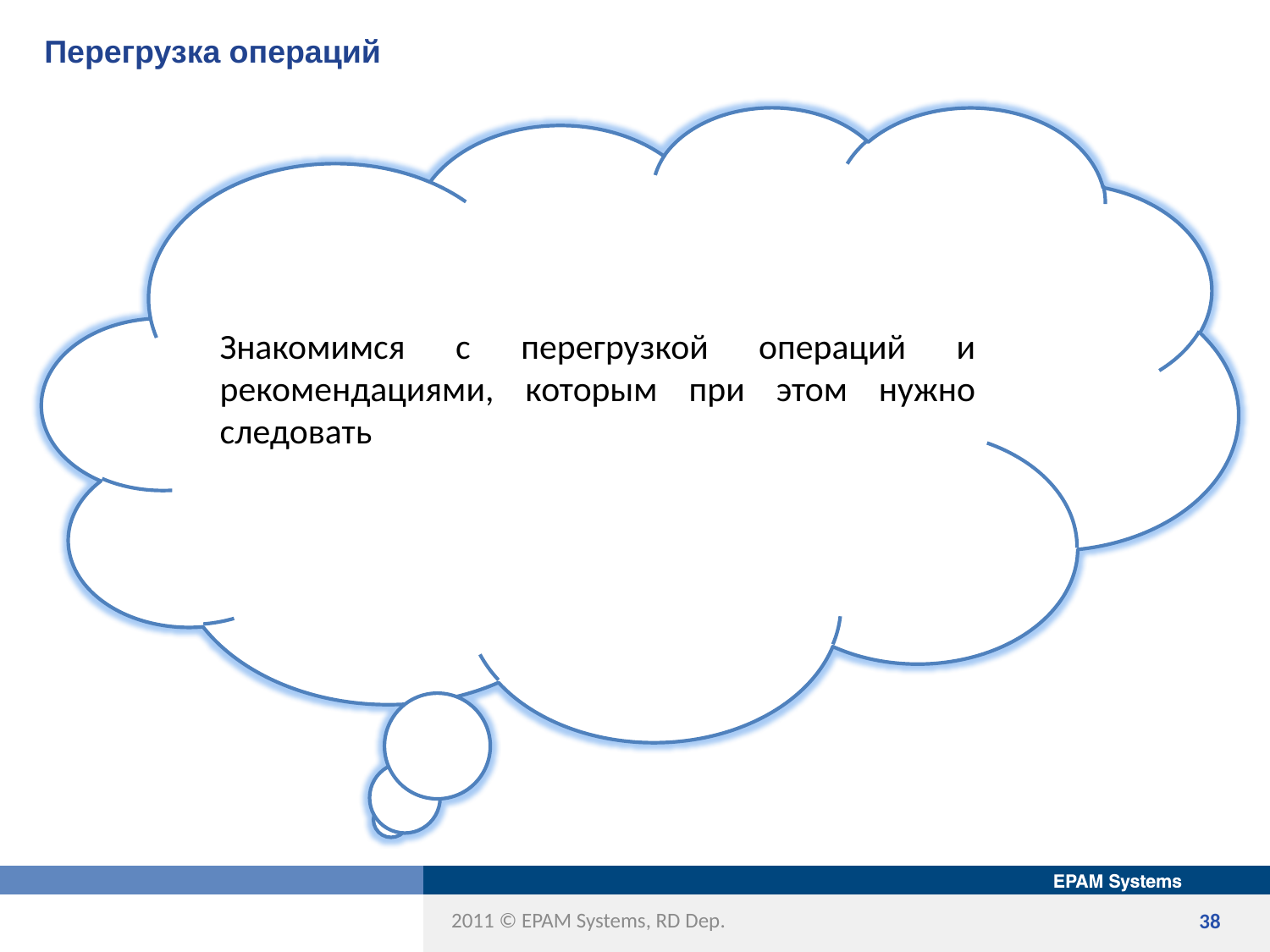

# Перегрузка операций

Знакомимся с перегрузкой операций и рекомендациями, которым при этом нужно следовать